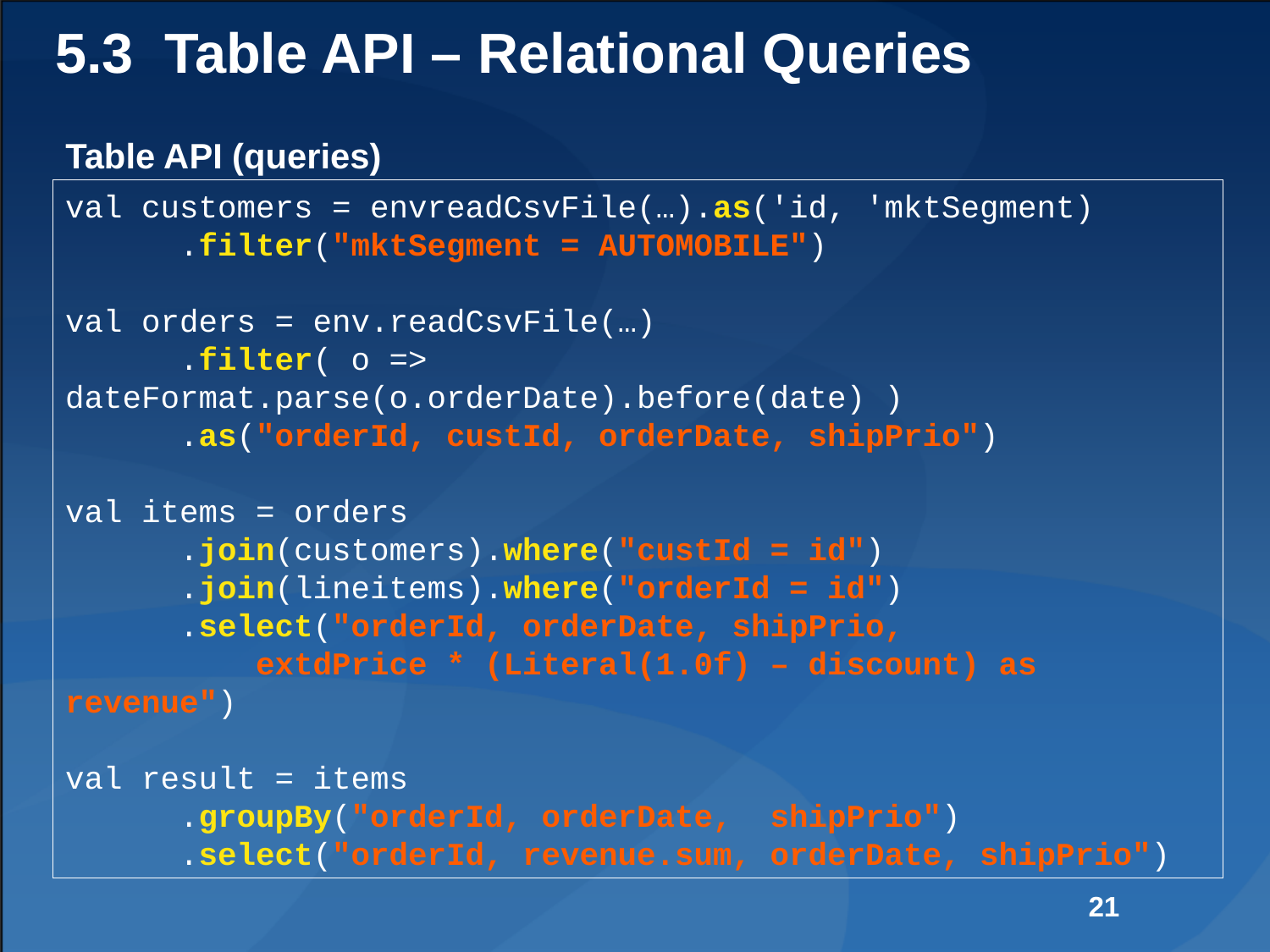

# 5.3  Table API – Relational Queries
Table API (queries)
val customers = envreadCsvFile(…).as('id, 'mktSegment)
      .filter("mktSegment = AUTOMOBILE")

val orders = env.readCsvFile(…)
      .filter( o => dateFormat.parse(o.orderDate).before(date) )
      .as("orderId, custId, orderDate, shipPrio")

val items = orders
      .join(customers).where("custId = id")
      .join(lineitems).where("orderId = id")
      .select("orderId, orderDate, shipPrio,
          extdPrice * (Literal(1.0f) – discount) as revenue")

val result = items
      .groupBy("orderId, orderDate,  shipPrio")
      .select("orderId, revenue.sum, orderDate, shipPrio")
21